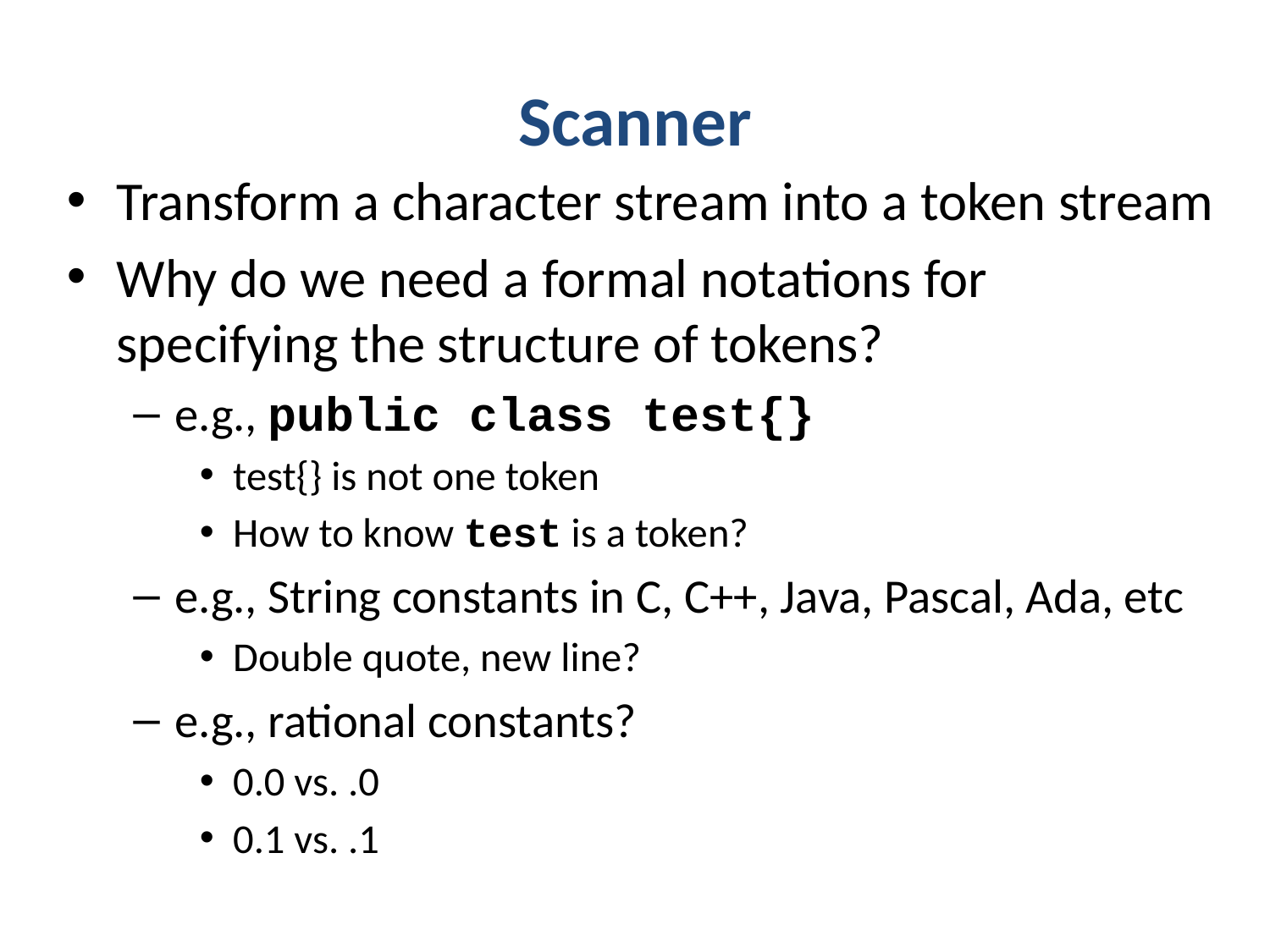

# Scanner
Transform a character stream into a token stream
Why do we need a formal notations for specifying the structure of tokens?
e.g., public class test{}
test{} is not one token
How to know test is a token?
e.g., String constants in C, C++, Java, Pascal, Ada, etc
Double quote, new line?
e.g., rational constants?
0.0 vs. .0
0.1 vs. .1